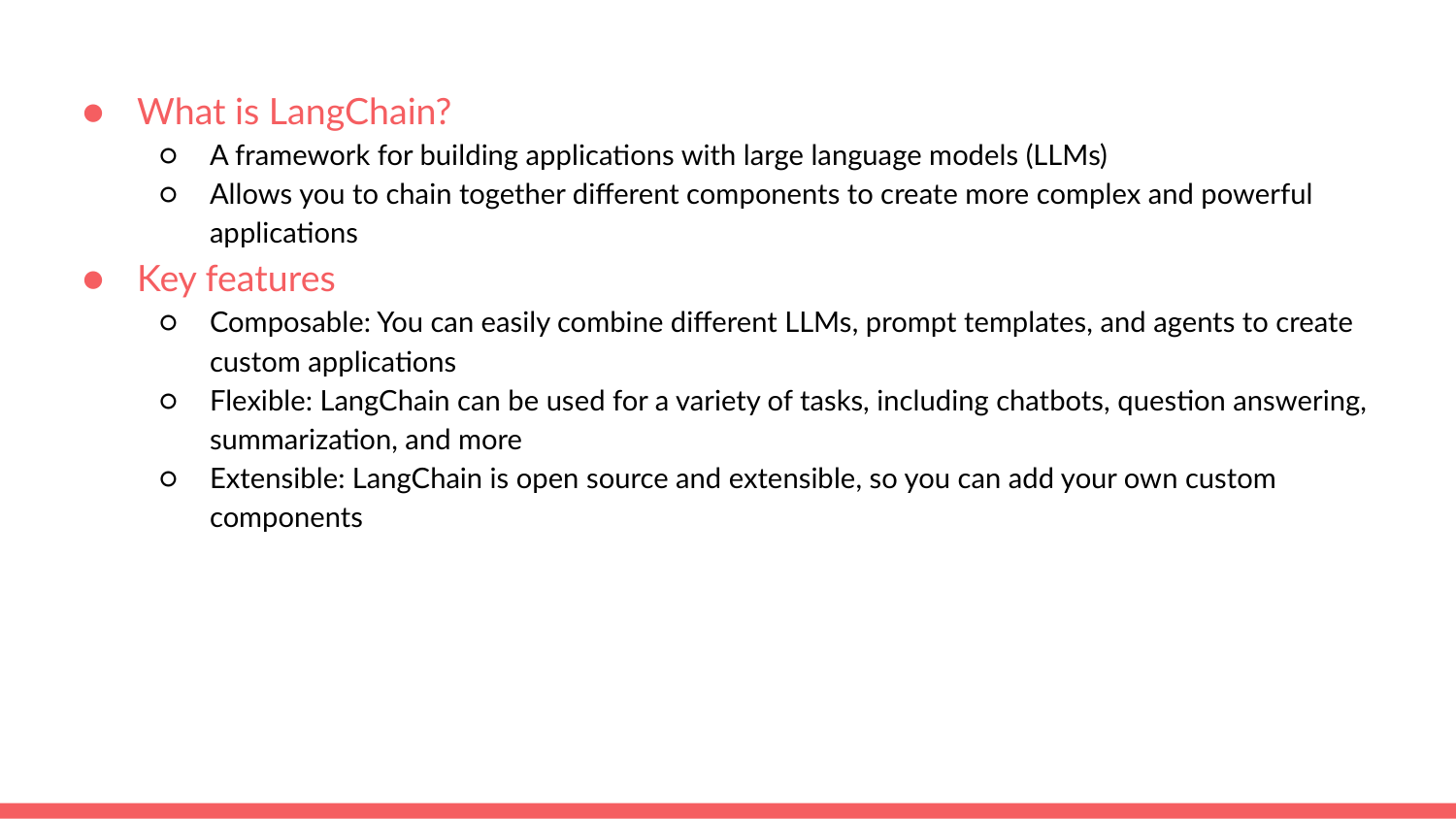

What is LangChain?
A framework for building applications with large language models (LLMs)
Allows you to chain together different components to create more complex and powerful applications
Key features
Composable: You can easily combine different LLMs, prompt templates, and agents to create custom applications
Flexible: LangChain can be used for a variety of tasks, including chatbots, question answering, summarization, and more
Extensible: LangChain is open source and extensible, so you can add your own custom components